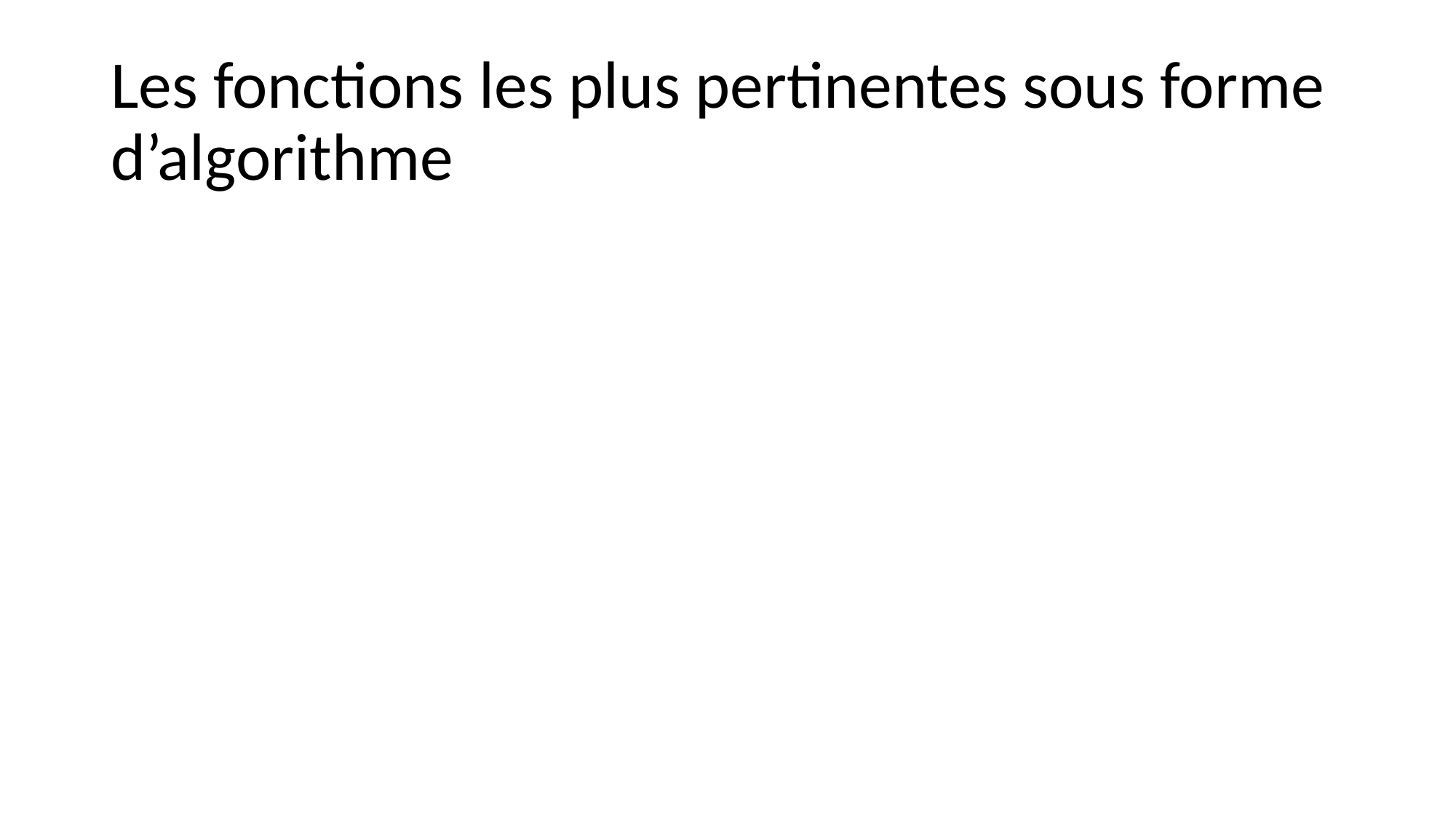

# Les fonctions les plus pertinentes sous forme d’algorithme